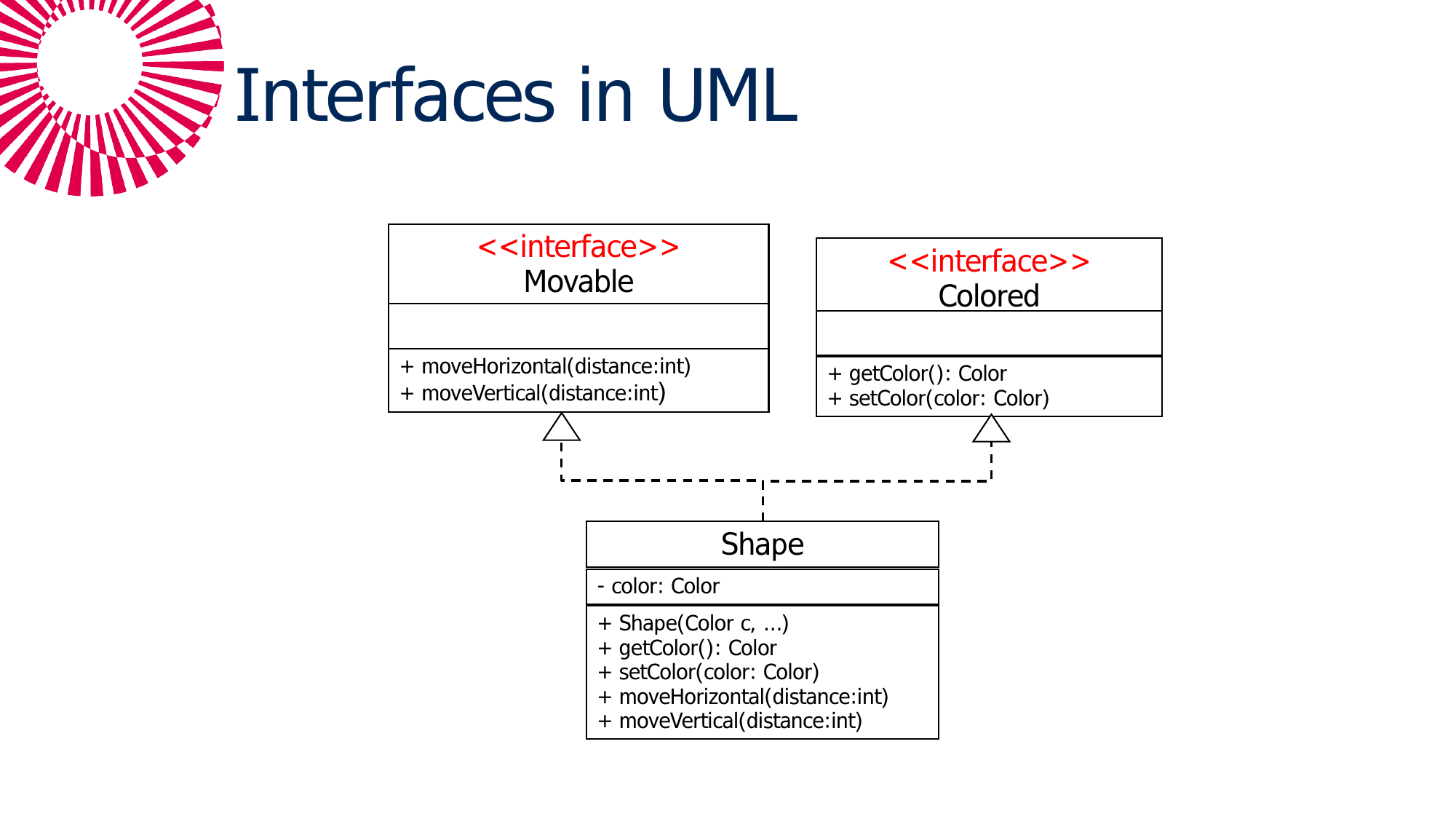

# Interfaces in UML

<<interface>>
Movable
<<interface>>
Colored

+ moveHorizontal(distance:int)
+ moveVertical(distance:int)
+ getColor(): Color
+ setColor(color: Color)

Shape
- color: Color
+ Shape(Color c, ...)
+ getColor(): Color
+ setColor(color: Color)
+ moveHorizontal(distance:int)
+ moveVertical(distance:int)